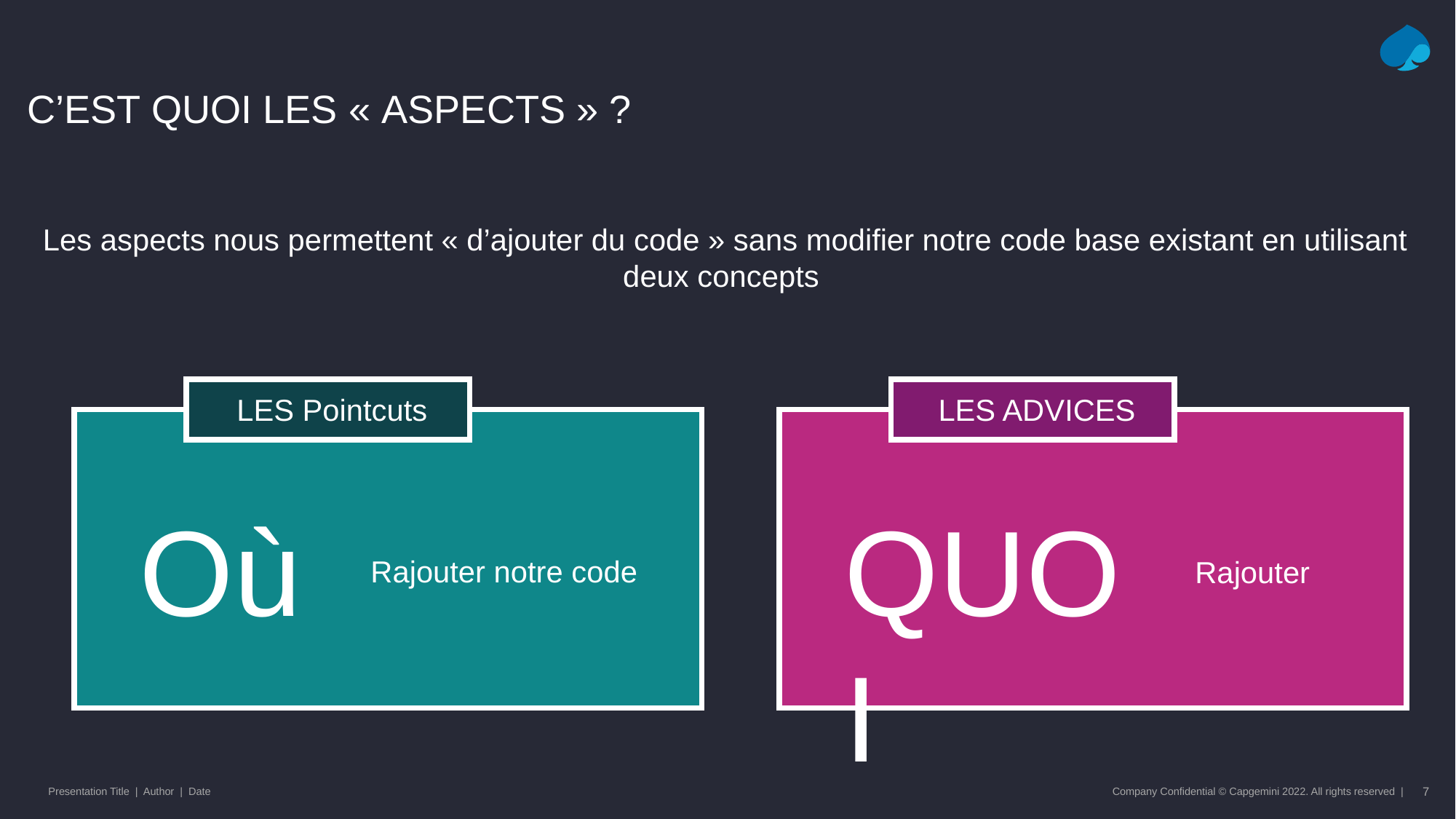

C’est quoi les « Aspects » ?
Les aspects nous permettent « d’ajouter du code » sans modifier notre code base existant en utilisant deux concepts

 LES Pointcuts
 LES ADVICES

Où
QUOI
Rajouter notre code
Rajouter